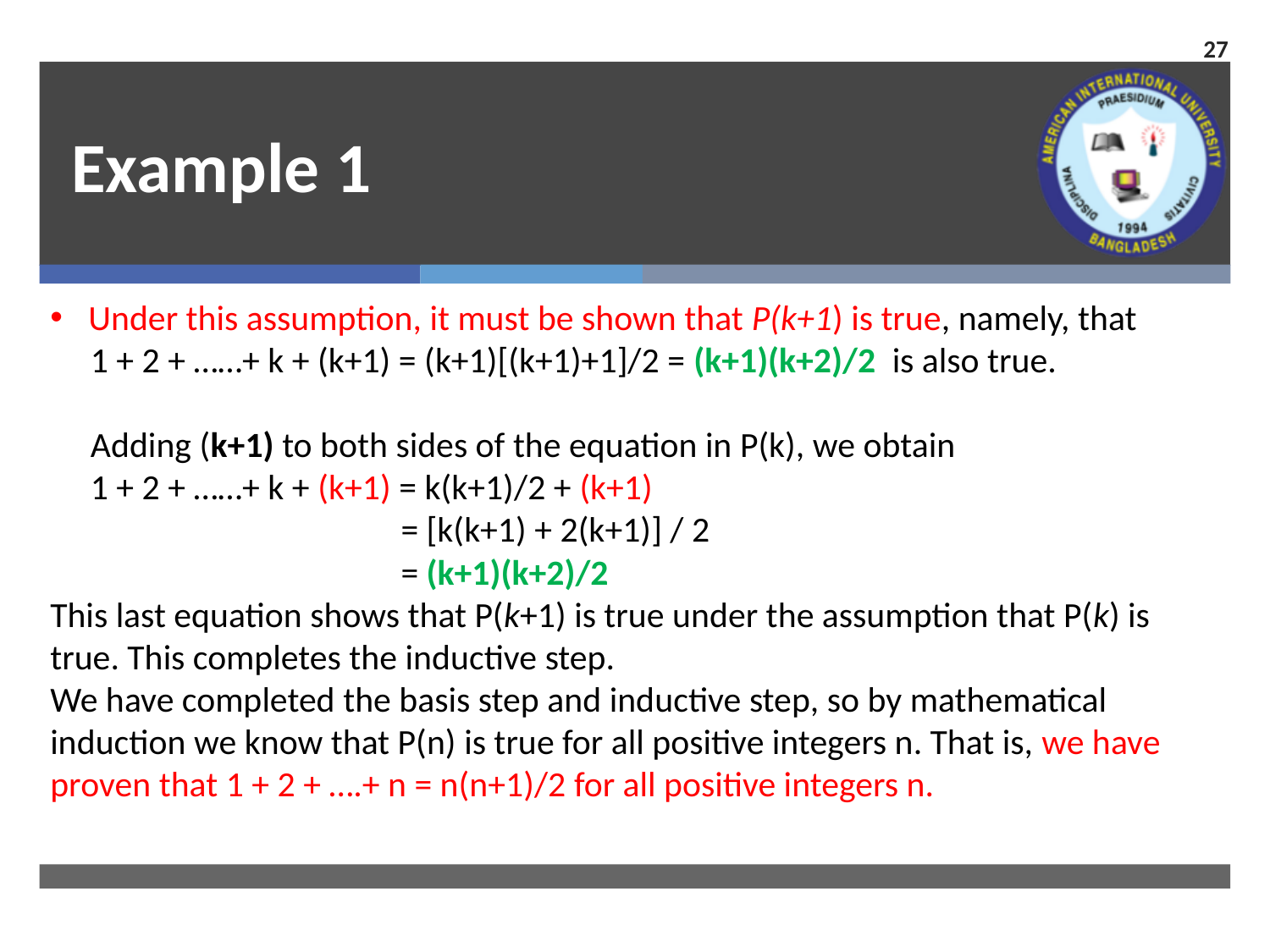

27
# Example 1
Under this assumption, it must be shown that P(k+1) is true, namely, that
     1 + 2 + ……+ k + (k+1) = (k+1)[(k+1)+1]/2 = (k+1)(k+2)/2  is also true.

     Adding (k+1) to both sides of the equation in P(k), we obtain
     1 + 2 + ……+ k + (k+1) = k(k+1)/2 + (k+1)
		            = [k(k+1) + 2(k+1)] / 2
		            = (k+1)(k+2)/2
This last equation shows that P(k+1) is true under the assumption that P(k) is true. This completes the inductive step.
We have completed the basis step and inductive step, so by mathematical induction we know that P(n) is true for all positive integers n. That is, we have proven that 1 + 2 + ….+ n = n(n+1)/2 for all positive integers n.